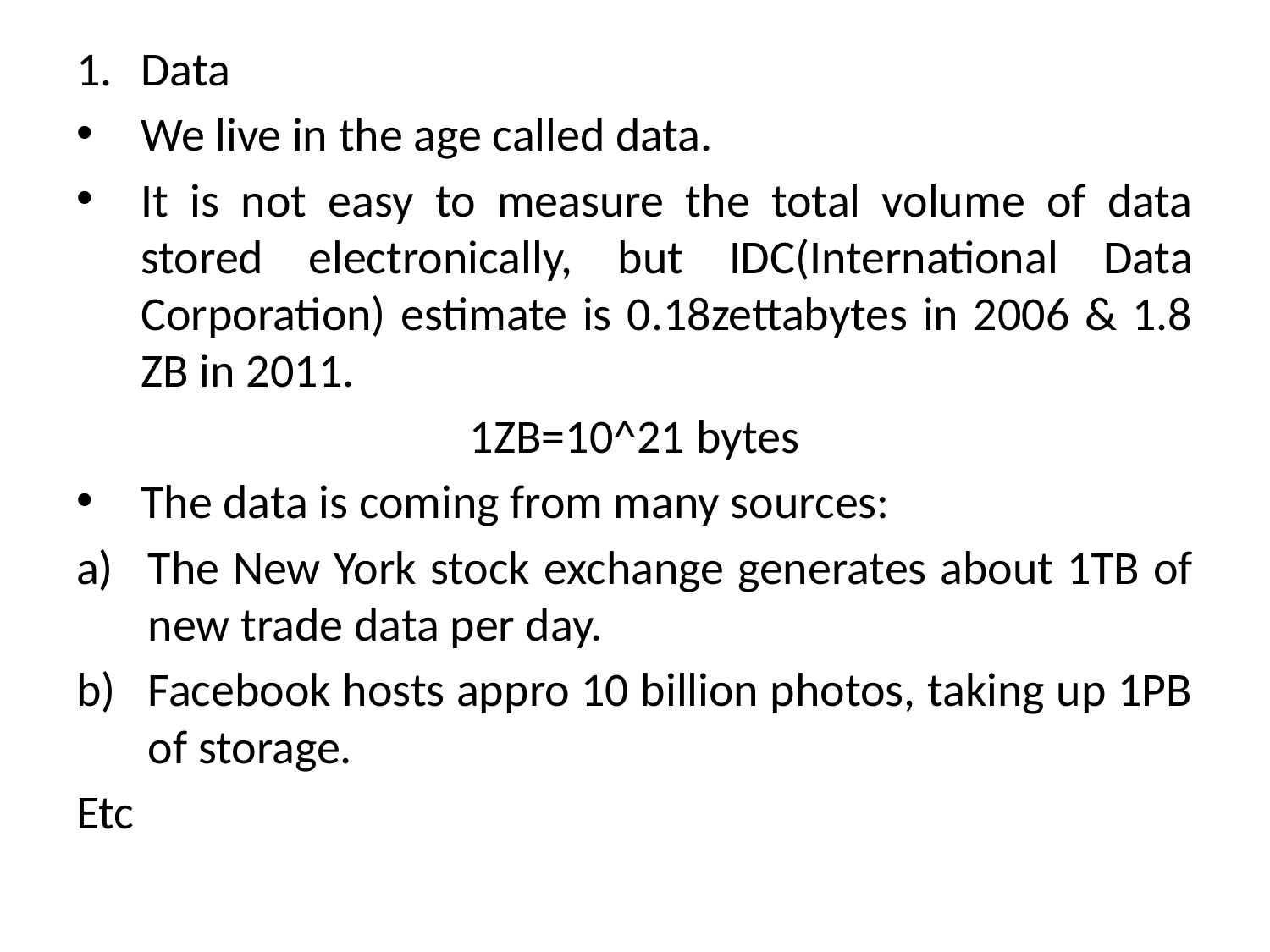

Data
We live in the age called data.
It is not easy to measure the total volume of data stored electronically, but IDC(International Data Corporation) estimate is 0.18zettabytes in 2006 & 1.8 ZB in 2011.
1ZB=10^21 bytes
The data is coming from many sources:
The New York stock exchange generates about 1TB of new trade data per day.
Facebook hosts appro 10 billion photos, taking up 1PB of storage.
Etc